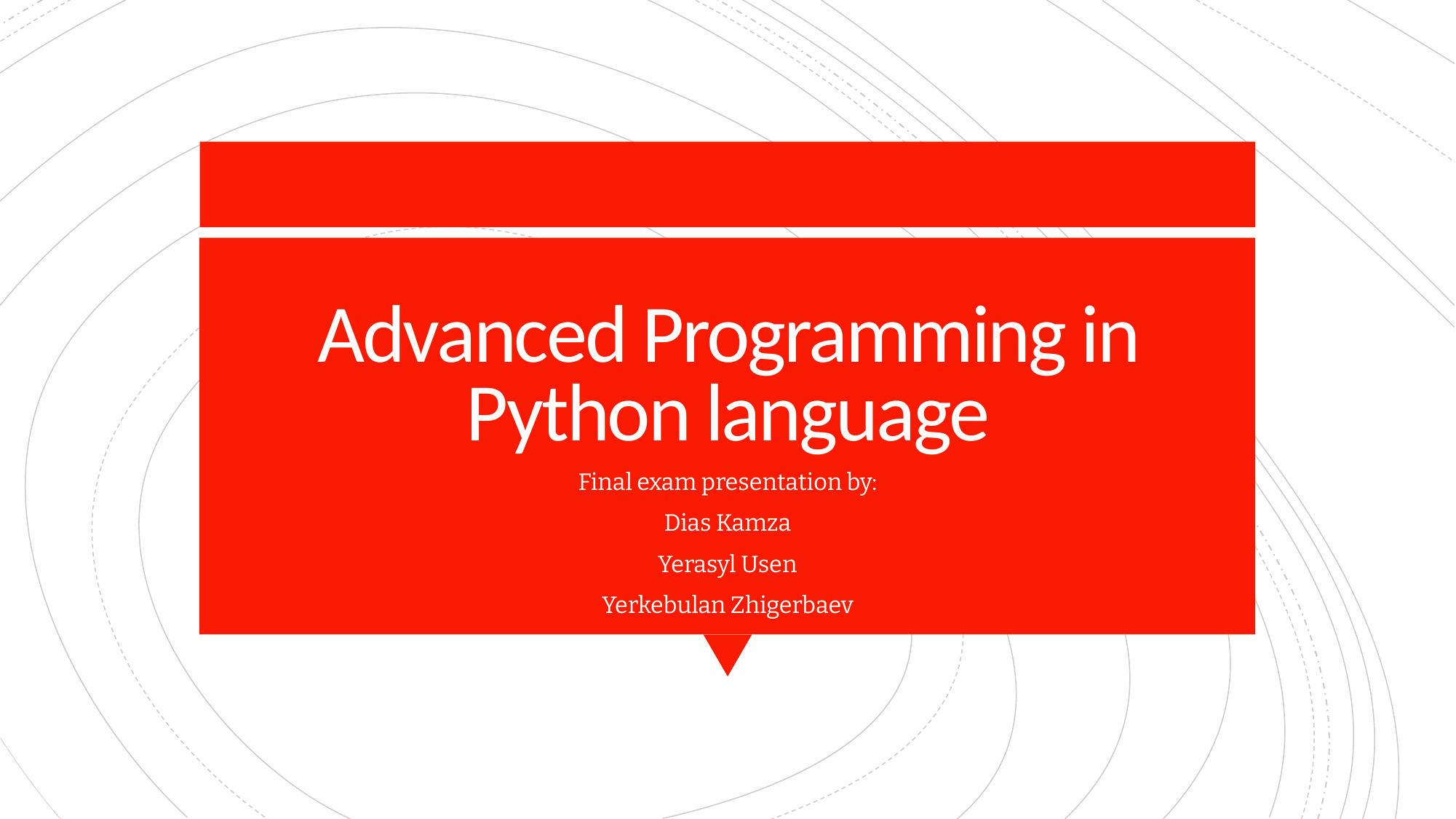

# Advanced Programming in Python language
Final exam presentation by:
Dias Kamza
Yerasyl Usen
Yerkebulan Zhigerbaev